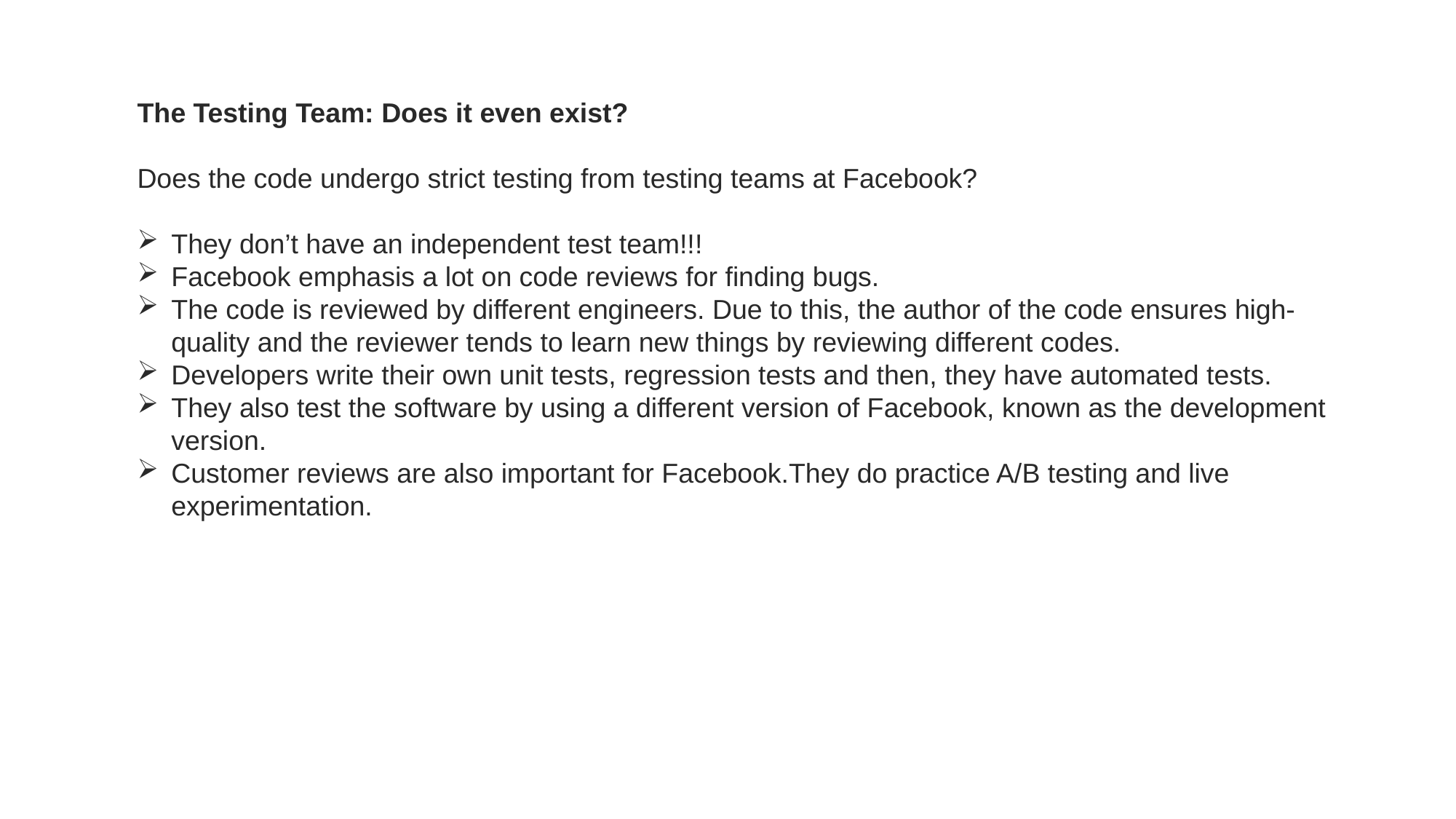

The Testing Team: Does it even exist?

Does the code undergo strict testing from testing teams at Facebook?

They don’t have an independent test team!!!
Facebook emphasis a lot on code reviews for finding bugs.
The code is reviewed by different engineers. Due to this, the author of the code ensures high-quality and the reviewer tends to learn new things by reviewing different codes.
Developers write their own unit tests, regression tests and then, they have automated tests.
They also test the software by using a different version of Facebook, known as the development version.
Customer reviews are also important for Facebook.They do practice A/B testing and live experimentation.